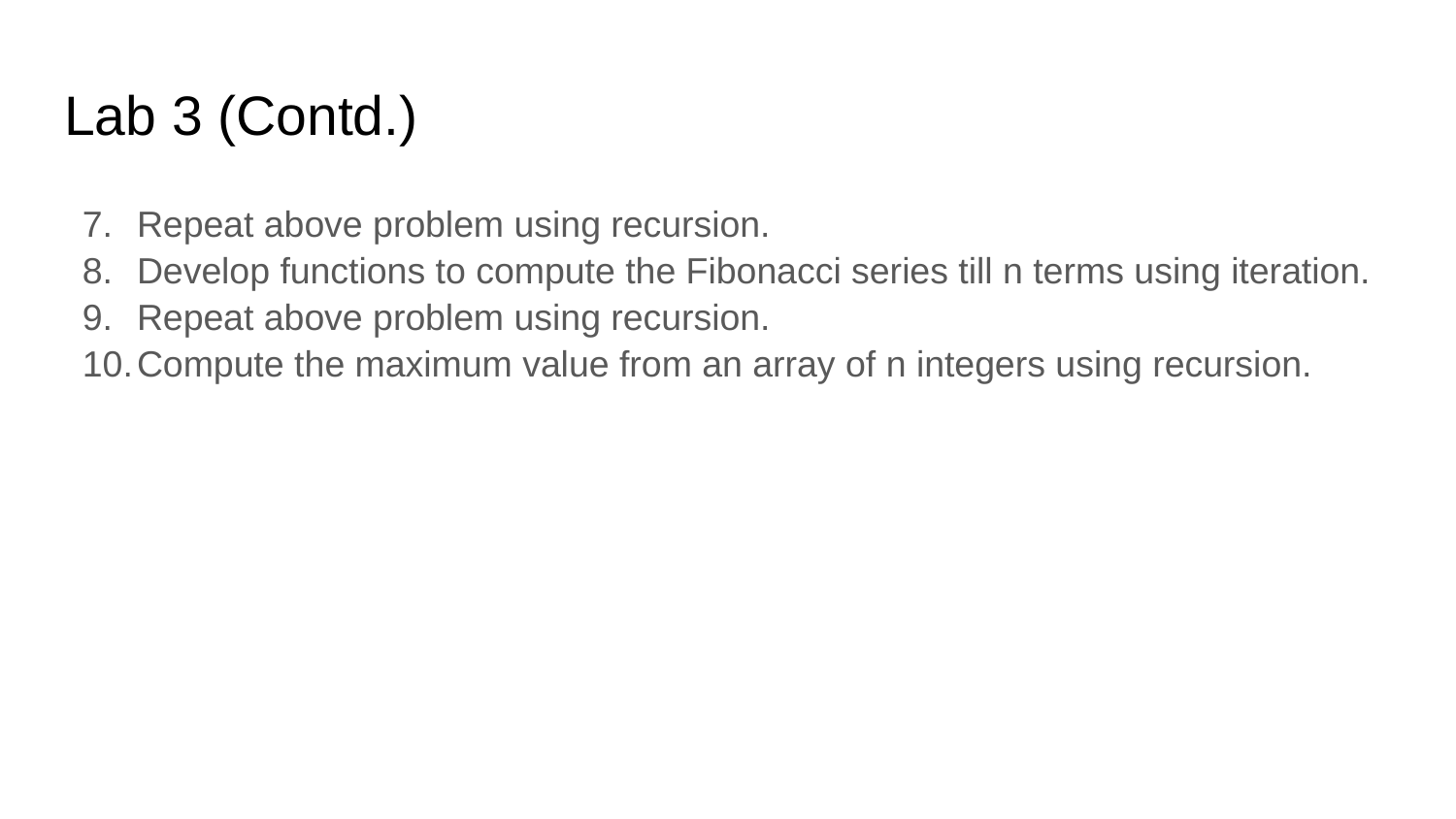

# Lab 3 (Contd.)
Repeat above problem using recursion.
Develop functions to compute the Fibonacci series till n terms using iteration.
Repeat above problem using recursion.
Compute the maximum value from an array of n integers using recursion.